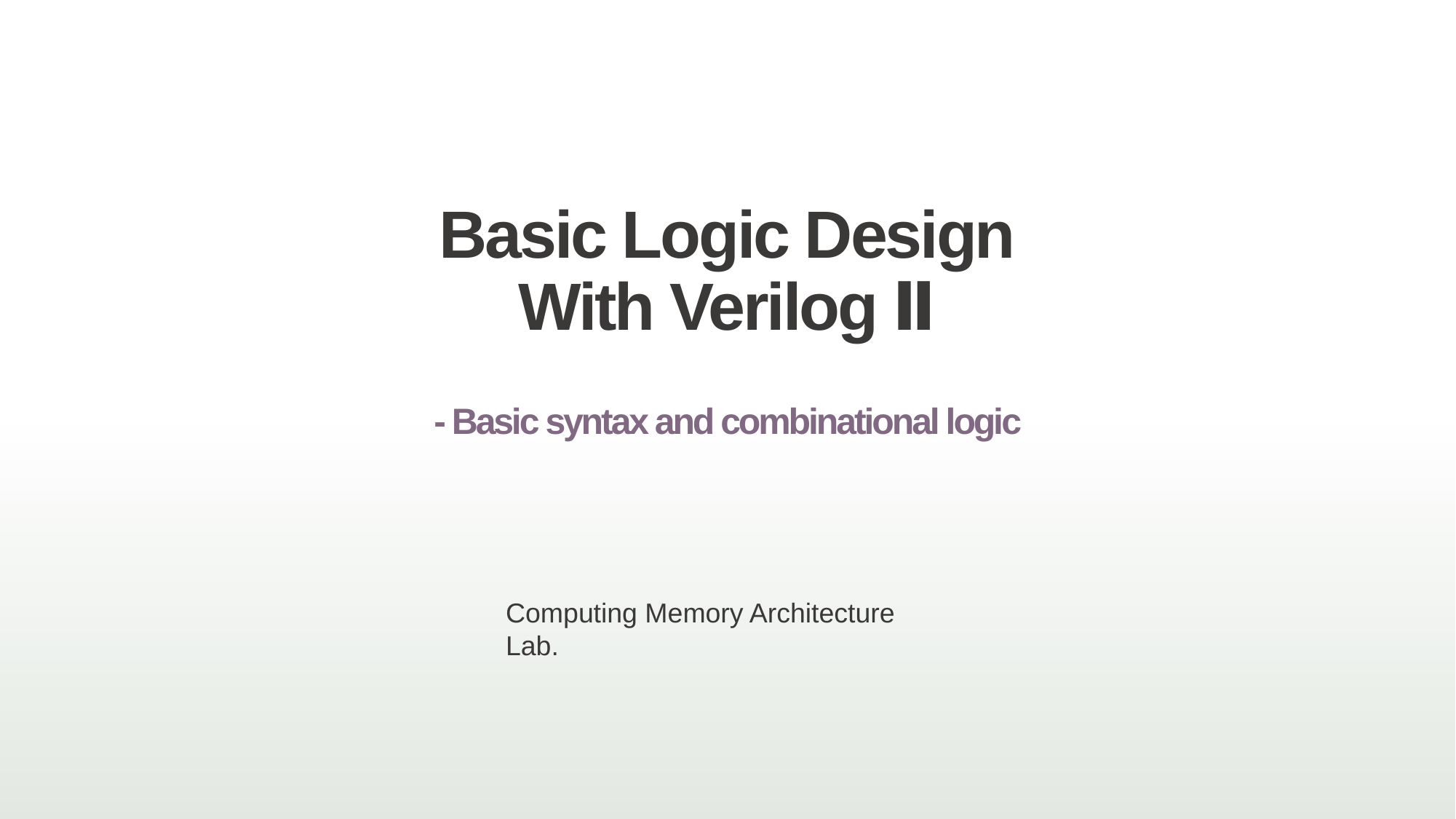

# Basic Logic Design With Verilog Ⅱ
- Basic syntax and combinational logic